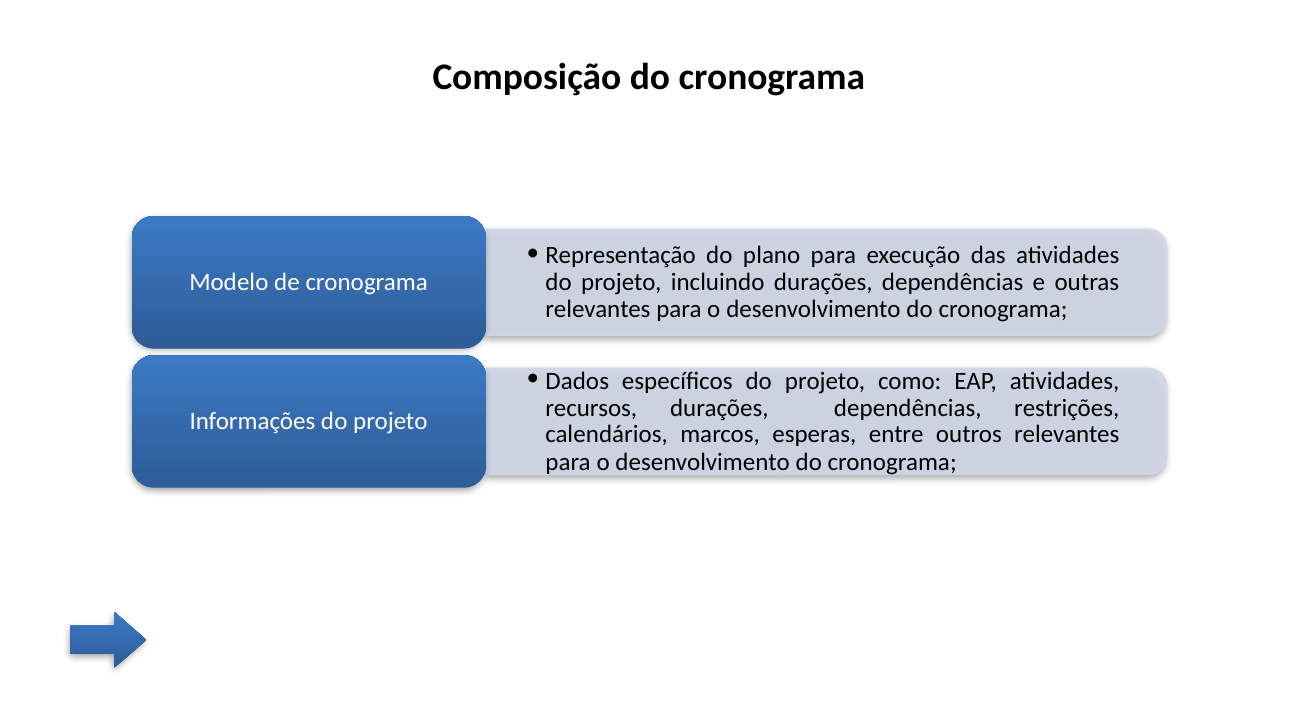

Composição do cronograma

Modelo de cronograma
Representação do plano para execução das atividades do projeto, incluindo durações, dependências e outras relevantes para o desenvolvimento do cronograma;

Informações do projeto
Dados específicos do projeto, como: EAP, atividades, recursos, durações,  dependências, restrições, calendários, marcos, esperas, entre outros relevantes para o desenvolvimento do cronograma;
EXEMLO